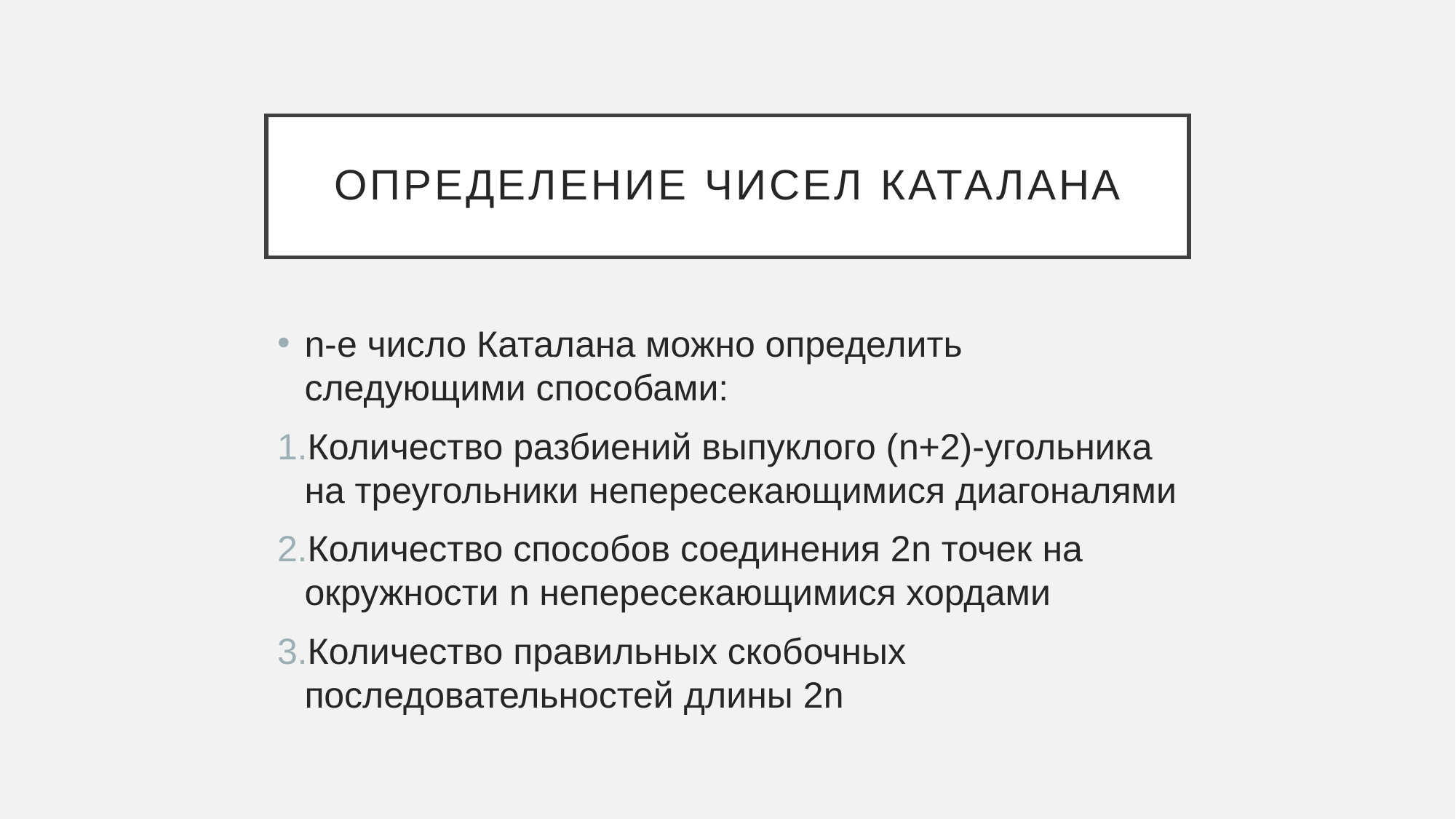

# Определение чисел каталана
n-е число Каталана можно определить следующими способами:
Количество разбиений выпуклого (n+2)-угольника на треугольники непересекающимися диагоналями
Количество способов соединения 2n точек на окружности n непересекающимися хордами
Количество правильных скобочных последовательностей длины 2n